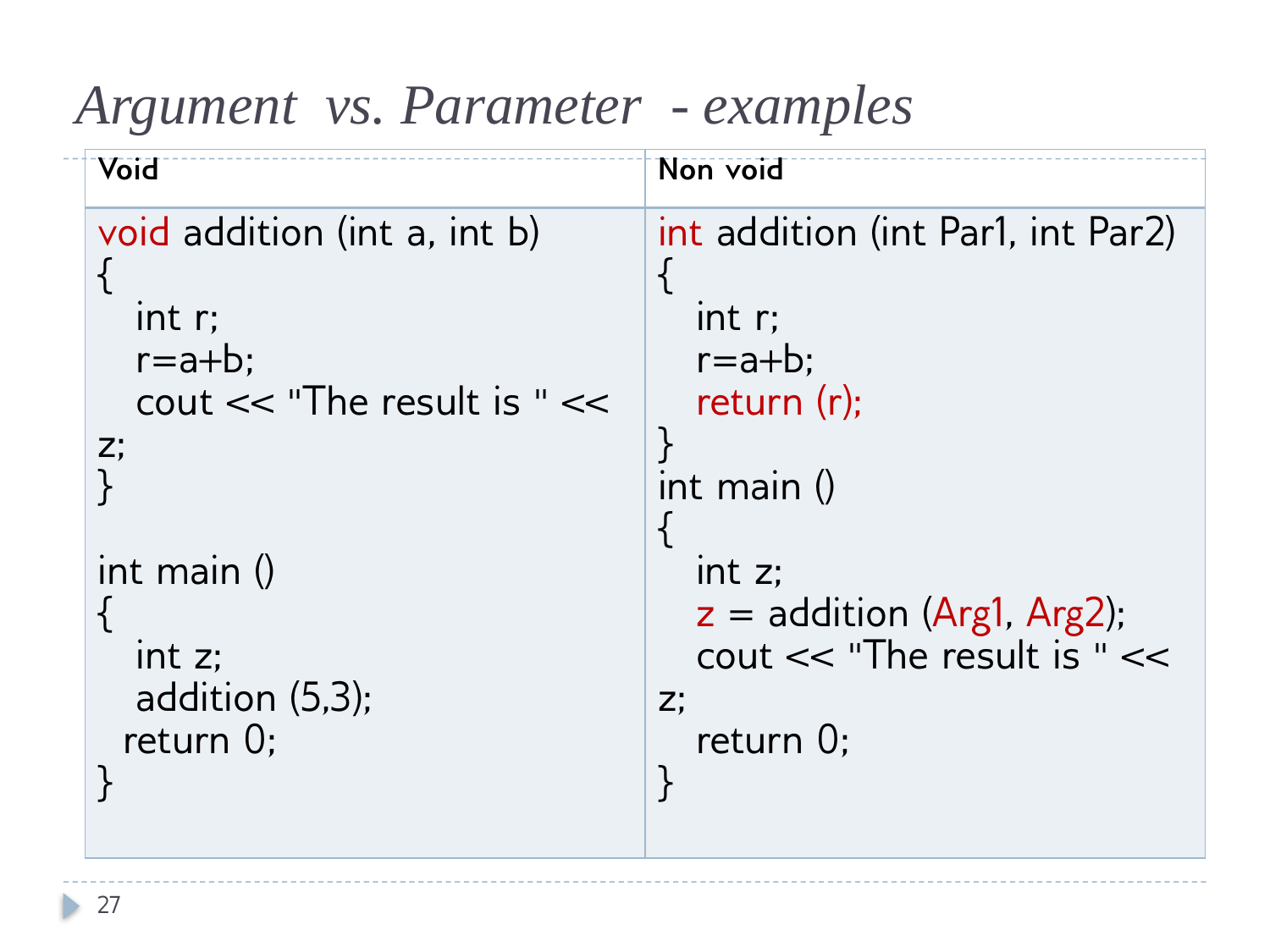

#
Argument  vs. Parameter  - examples
| Void | Non void |
| --- | --- |
| void addition (int a, int b) { int r; r=a+b; cout << "The result is " << z; } int main () { int z; addition (5,3); return 0; } | int addition (int Par1, int Par2) { int r; r=a+b; return (r); } int main () { int z; z = addition (Arg1, Arg2); cout << "The result is " << z; return 0; } |

27